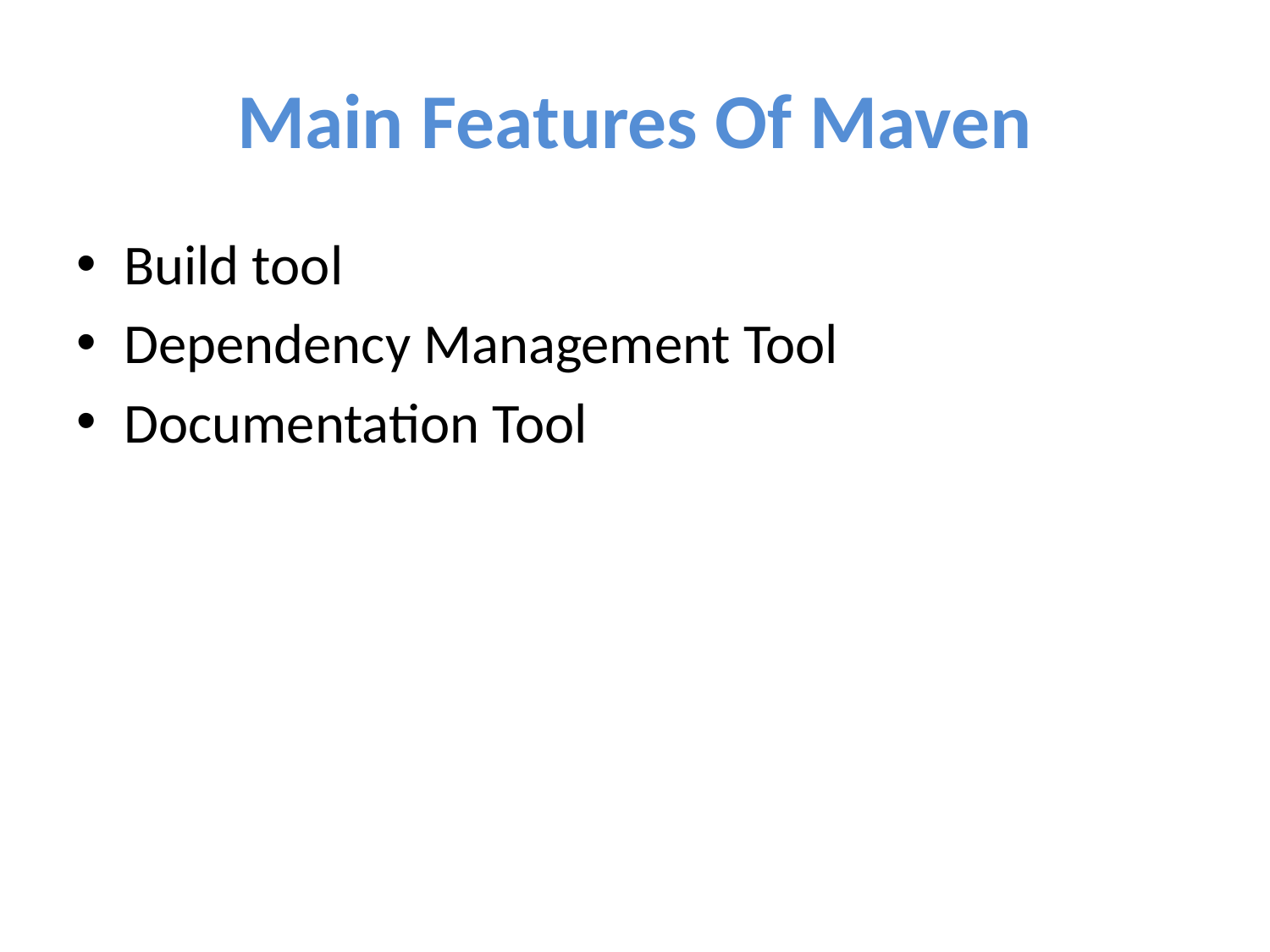

# Main Features Of Maven
Build tool
Dependency Management Tool
Documentation Tool